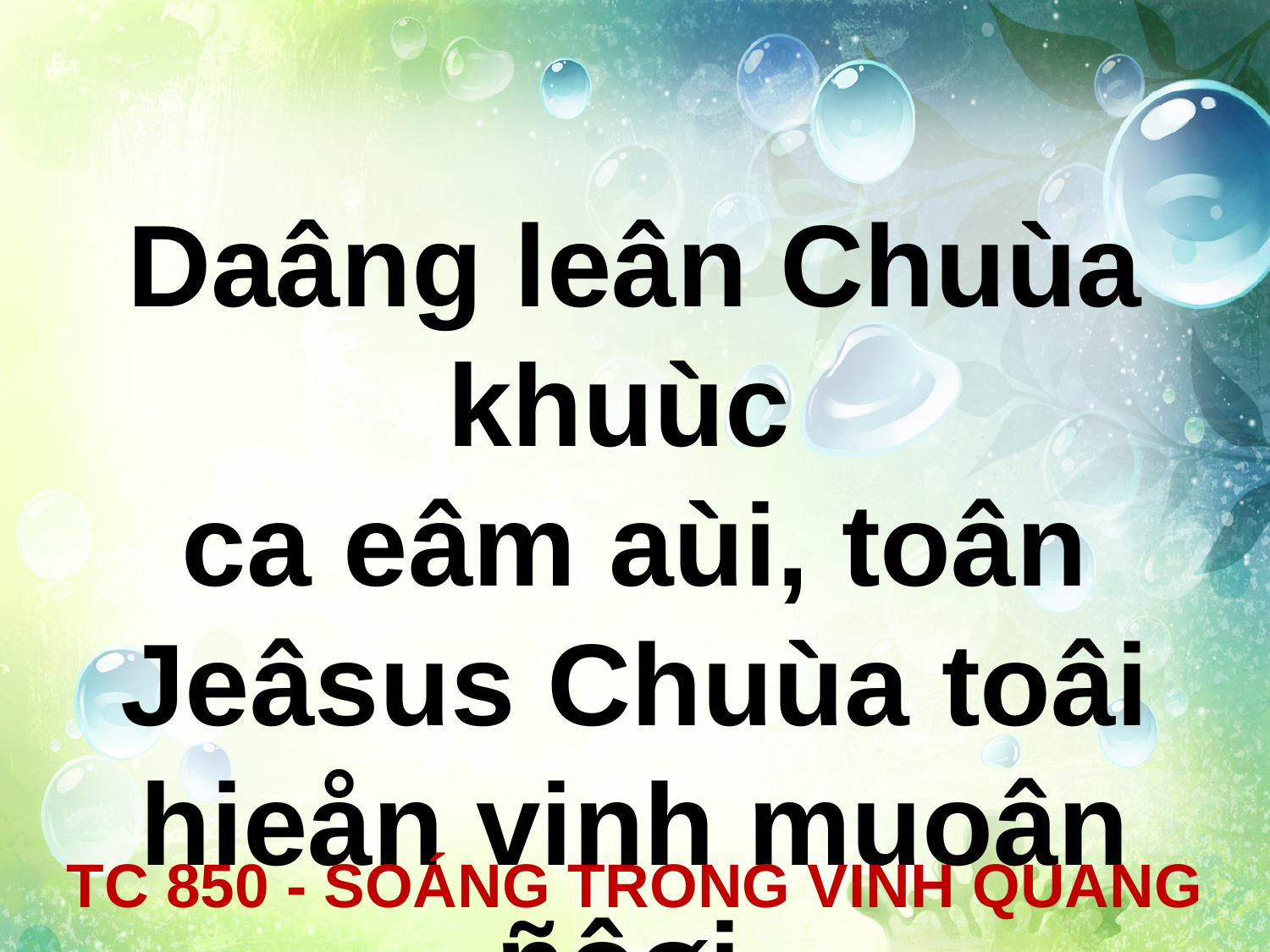

Daâng leân Chuùa khuùc
ca eâm aùi, toân Jeâsus Chuùa toâi hieån vinh muoân ñôøi.
TC 850 - SOÁNG TRONG VINH QUANG